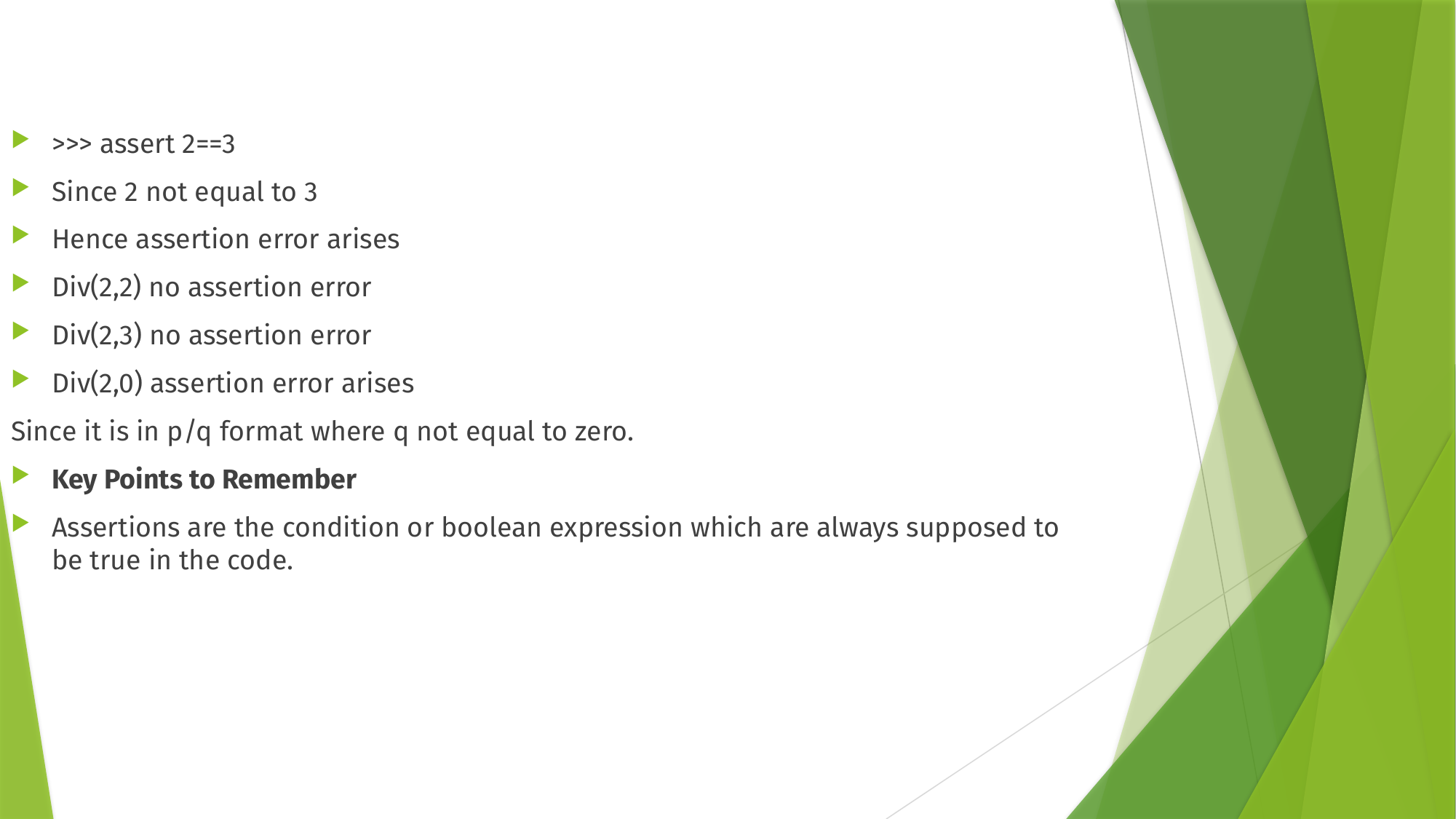

>>> assert 2==3
Since 2 not equal to 3
Hence assertion error arises
Div(2,2) no assertion error
Div(2,3) no assertion error
Div(2,0) assertion error arises
Since it is in p/q format where q not equal to zero.
Key Points to Remember
Assertions are the condition or boolean expression which are always supposed to be true in the code.